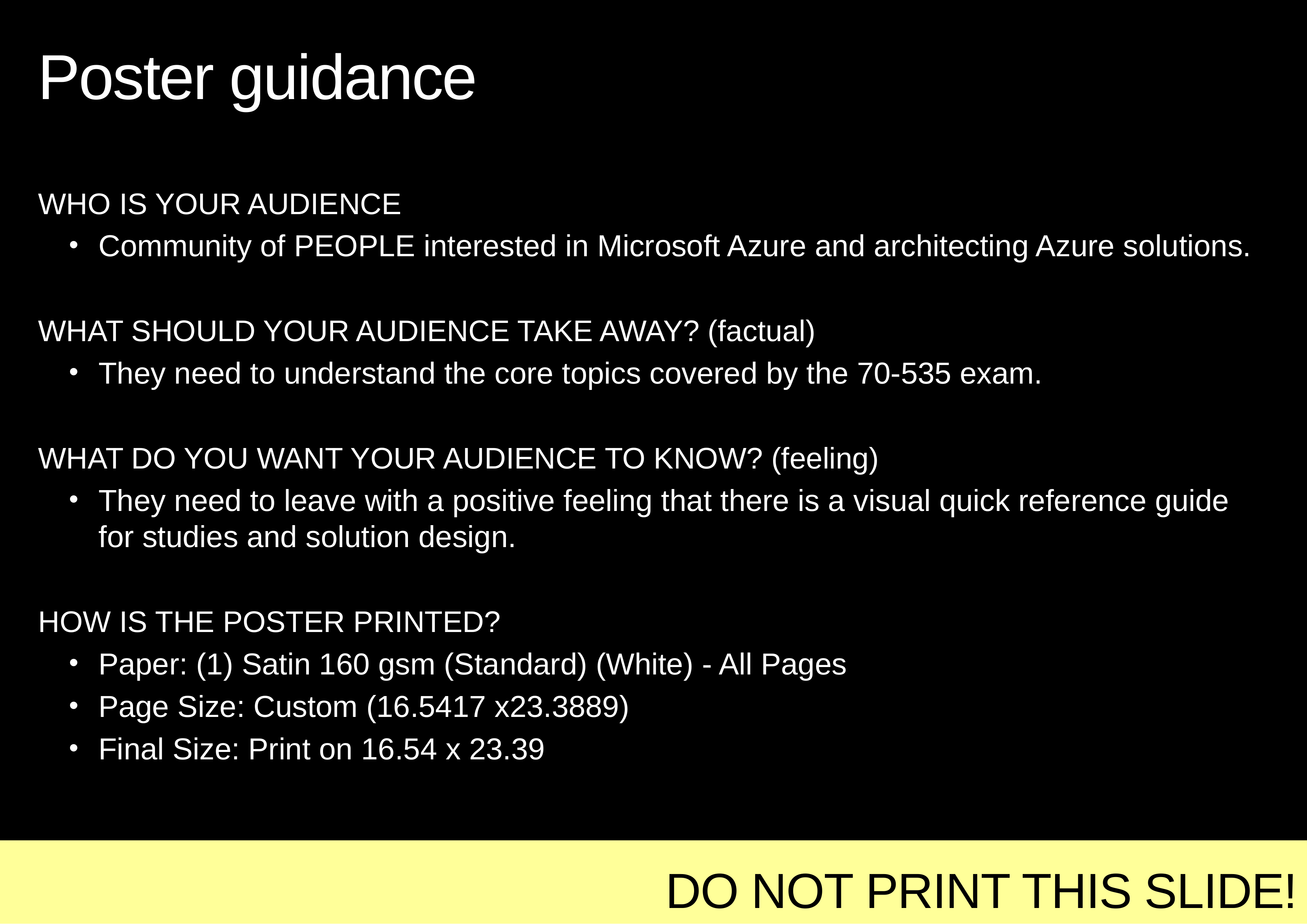

# Poster guidance
WHO IS YOUR AUDIENCE
Community of PEOPLE interested in Microsoft Azure and architecting Azure solutions.

WHAT SHOULD YOUR AUDIENCE TAKE AWAY? (factual)
They need to understand the core topics covered by the 70-535 exam.

WHAT DO YOU WANT YOUR AUDIENCE TO KNOW? (feeling)
They need to leave with a positive feeling that there is a visual quick reference guide for studies and solution design.

HOW IS THE POSTER PRINTED?
Paper: (1) Satin 160 gsm (Standard) (White) - All Pages
Page Size: Custom (16.5417 x23.3889)
Final Size: Print on 16.54 x 23.39

DO NOT PRINT THIS SLIDE!